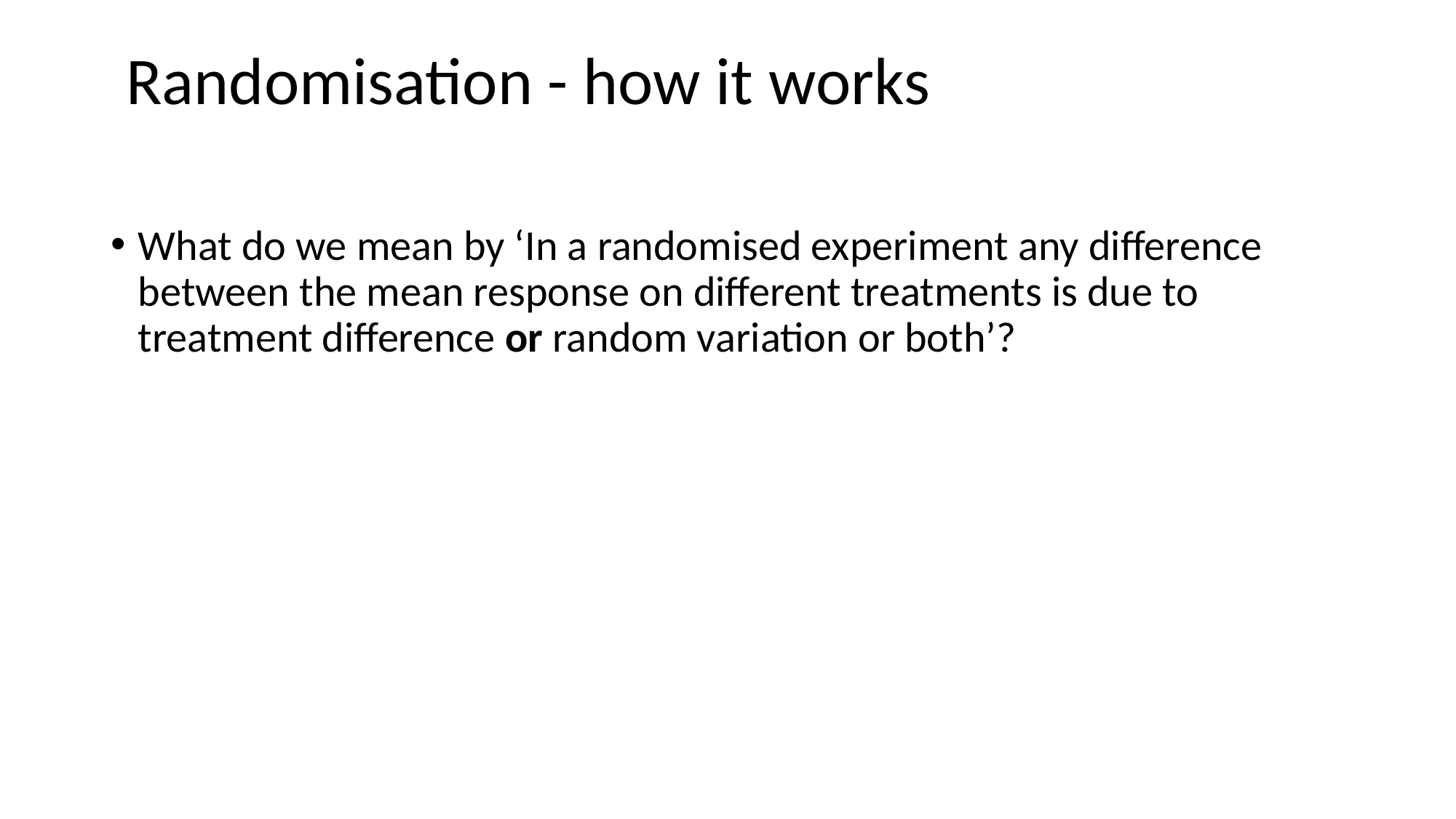

# Randomisation - how it works
What do we mean by ‘In a randomised experiment any difference between the mean response on different treatments is due to treatment difference or random variation or both’?